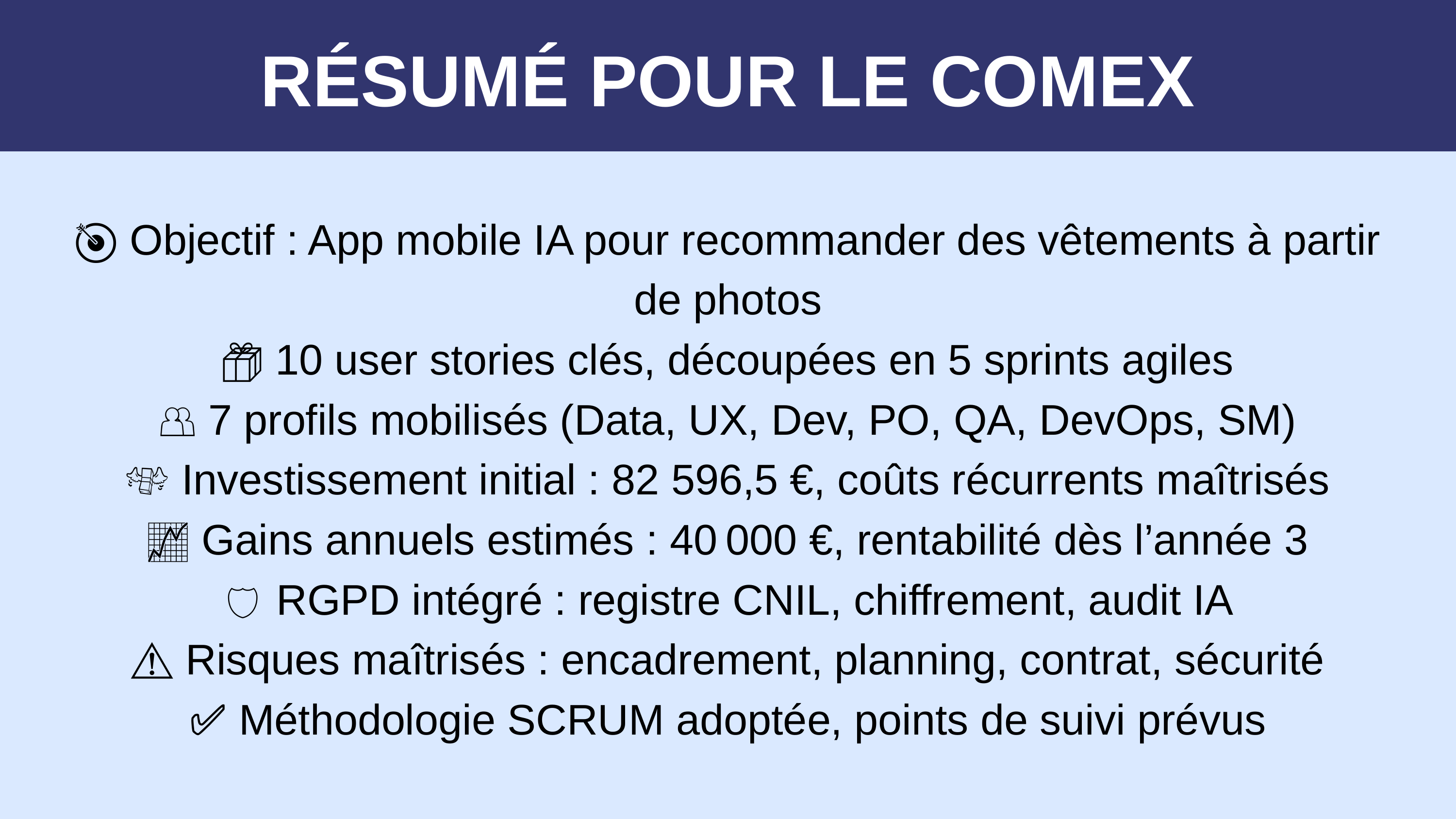

RÉSUMÉ POUR LE COMEX
🎯 Objectif : App mobile IA pour recommander des vêtements à partir de photos
📦 10 user stories clés, découpées en 5 sprints agiles
👥 7 profils mobilisés (Data, UX, Dev, PO, QA, DevOps, SM)
💸 Investissement initial : 82 596,5 €, coûts récurrents maîtrisés
📈 Gains annuels estimés : 40 000 €, rentabilité dès l’année 3
🛡️ RGPD intégré : registre CNIL, chiffrement, audit IA
⚠️ Risques maîtrisés : encadrement, planning, contrat, sécurité
✅ Méthodologie SCRUM adoptée, points de suivi prévus